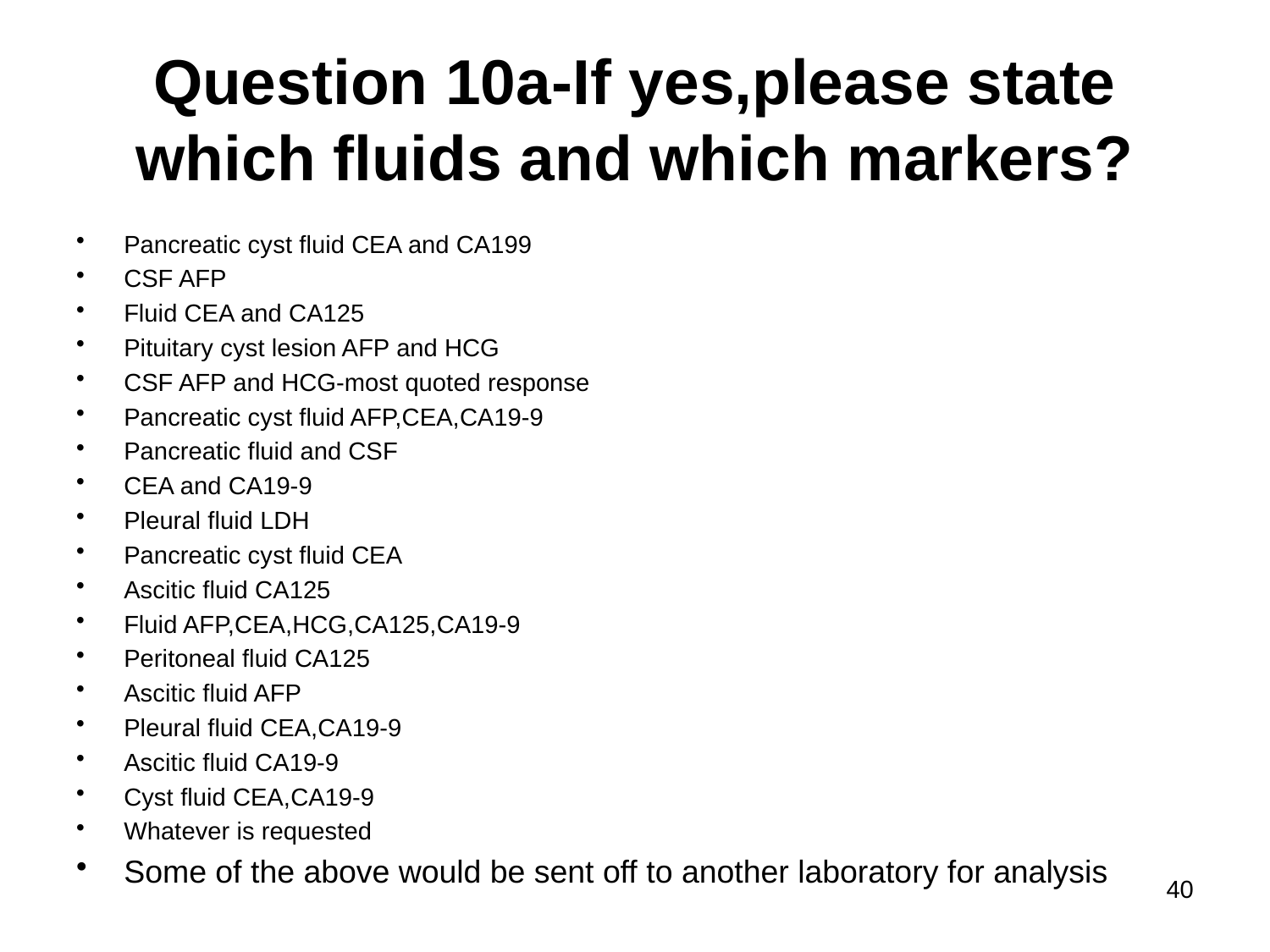

# Question 10a-If yes,please state which fluids and which markers?
Pancreatic cyst fluid CEA and CA199
CSF AFP
Fluid CEA and CA125
Pituitary cyst lesion AFP and HCG
CSF AFP and HCG-most quoted response
Pancreatic cyst fluid AFP,CEA,CA19-9
Pancreatic fluid and CSF
CEA and CA19-9
Pleural fluid LDH
Pancreatic cyst fluid CEA
Ascitic fluid CA125
Fluid AFP,CEA,HCG,CA125,CA19-9
Peritoneal fluid CA125
Ascitic fluid AFP
Pleural fluid CEA,CA19-9
Ascitic fluid CA19-9
Cyst fluid CEA,CA19-9
Whatever is requested
Some of the above would be sent off to another laboratory for analysis
40